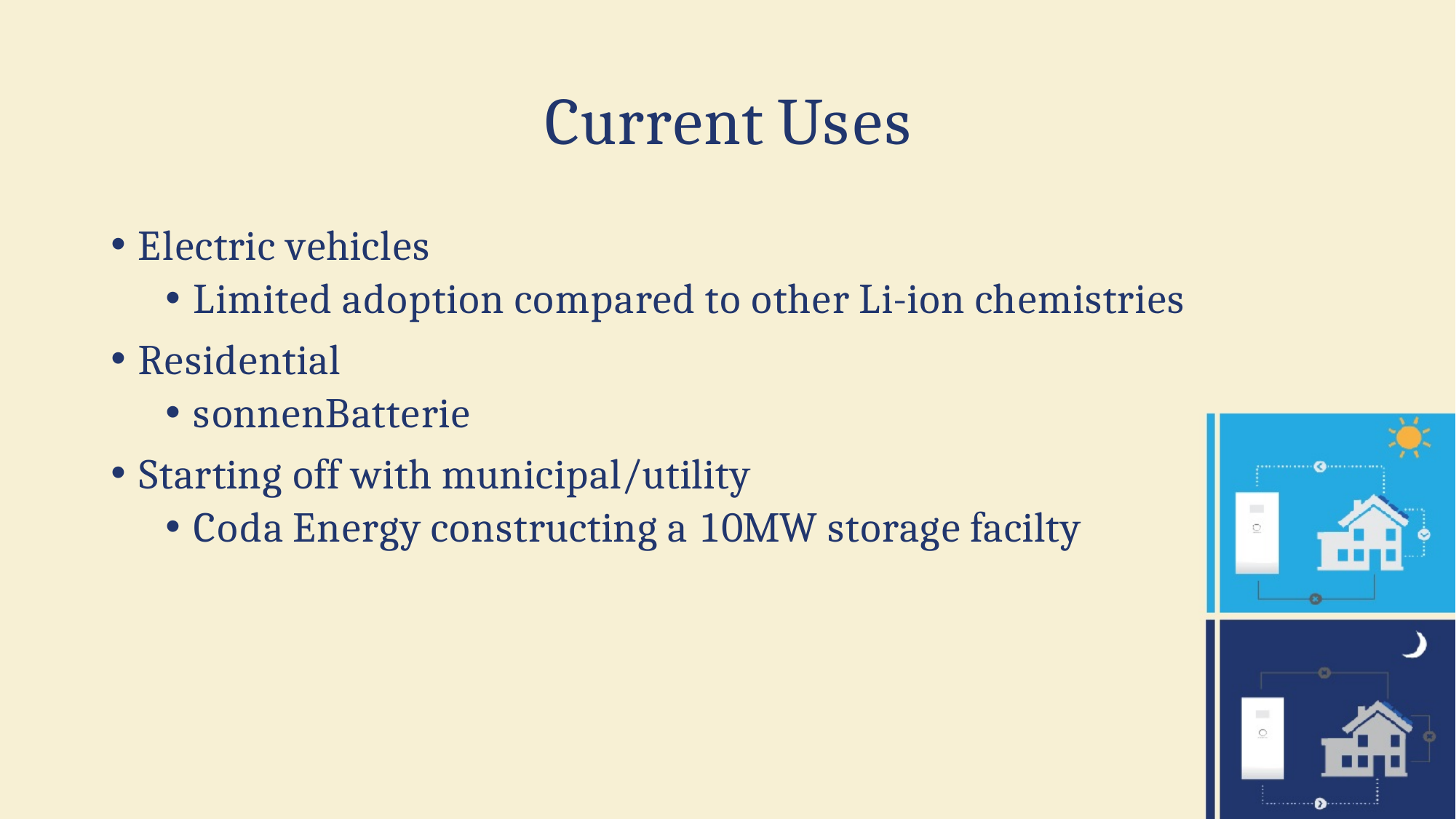

# Current Uses
Electric vehicles
Limited adoption compared to other Li-ion chemistries
Residential
sonnenBatterie
Starting off with municipal/utility
Coda Energy constructing a 10MW storage facilty